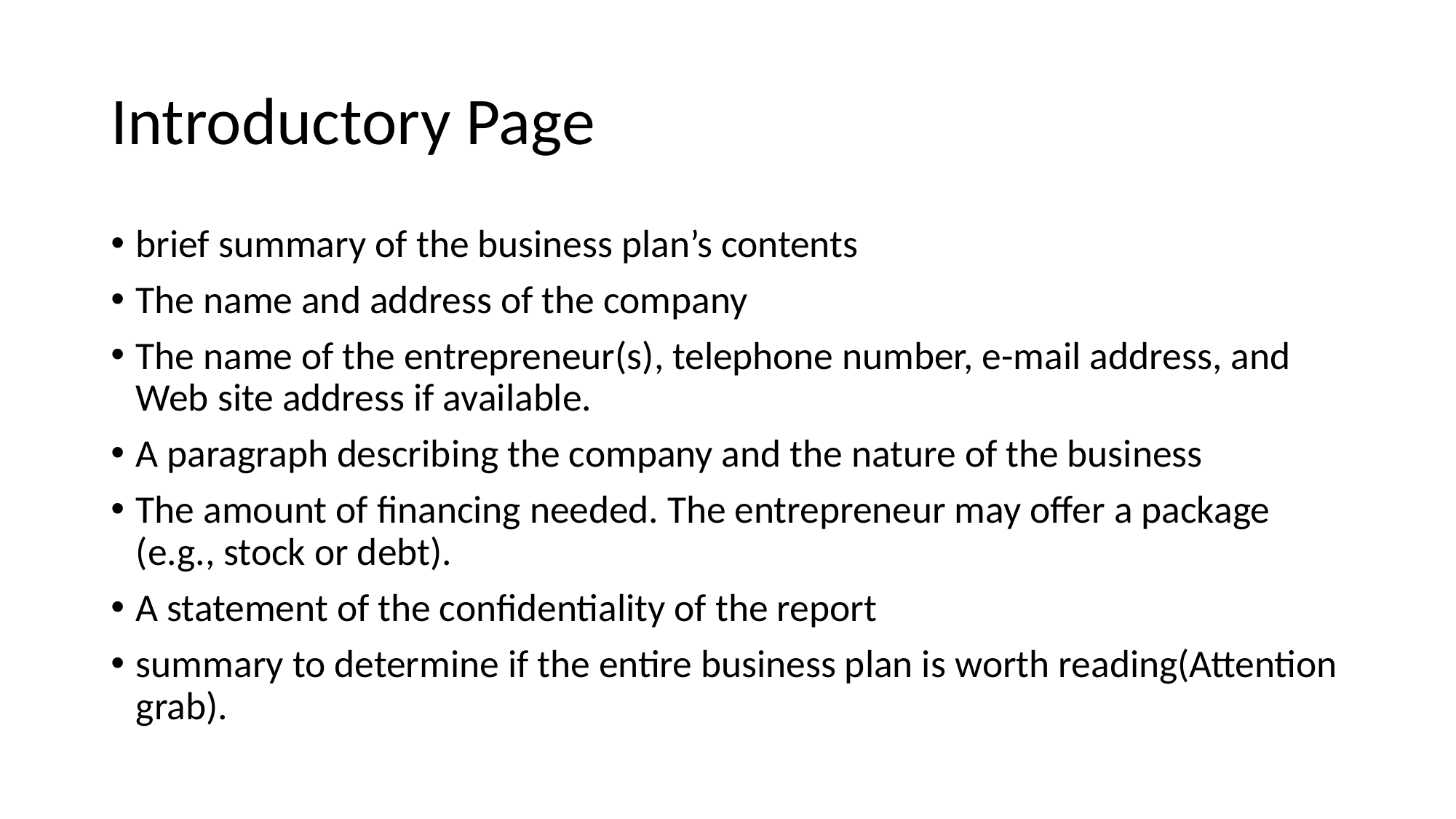

# Introductory Page
brief summary of the business plan’s contents
The name and address of the company
The name of the entrepreneur(s), telephone number, e-mail address, and Web site address if available.
A paragraph describing the company and the nature of the business
The amount of financing needed. The entrepreneur may offer a package (e.g., stock or debt).
A statement of the confidentiality of the report
summary to determine if the entire business plan is worth reading(Attention grab).